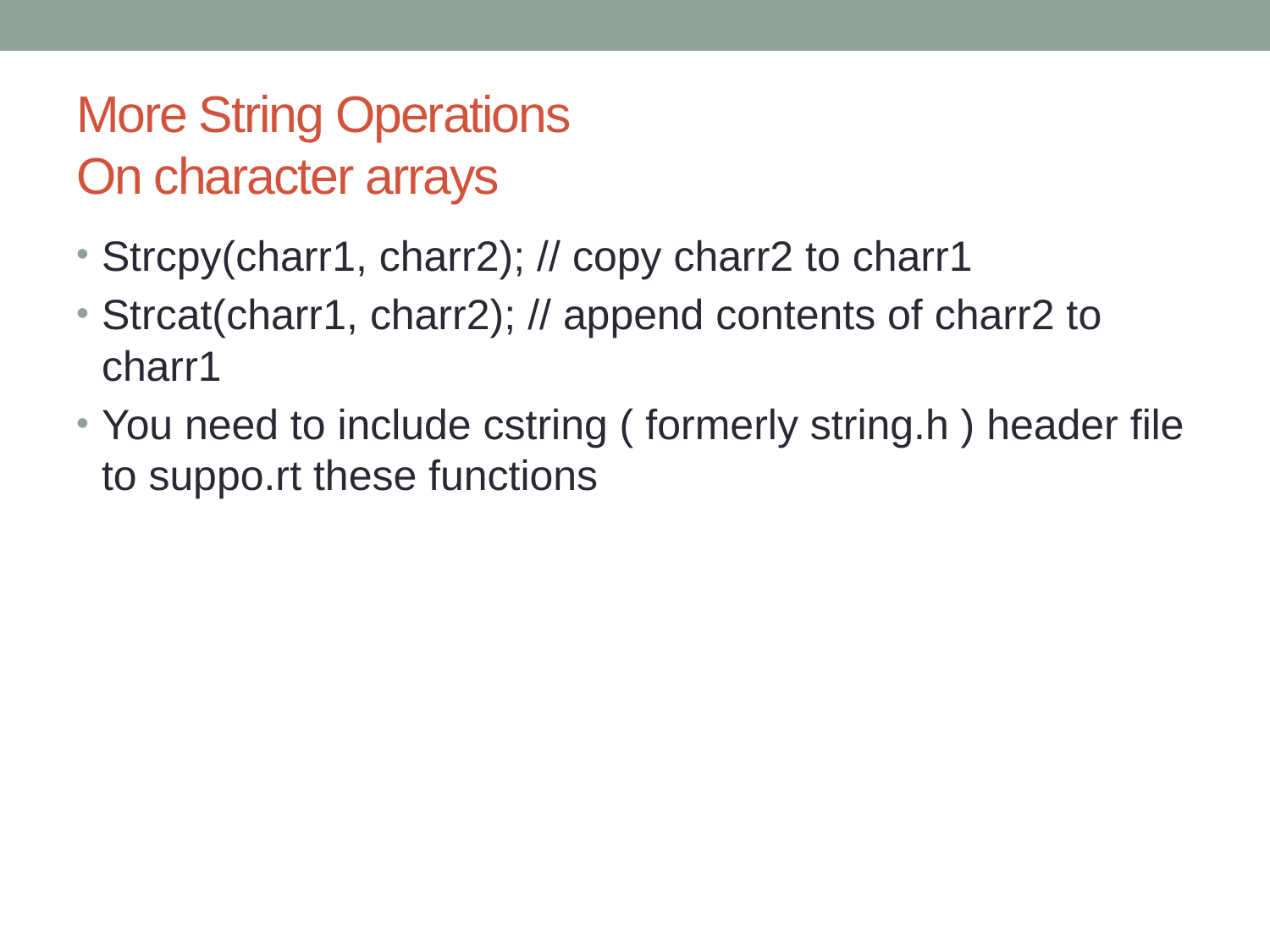

# More String Operations On character arrays
Strcpy(charr1, charr2); // copy charr2 to charr1
Strcat(charr1, charr2); // append contents of charr2 to charr1
You need to include cstring ( formerly string.h ) header file to suppo.rt these functions